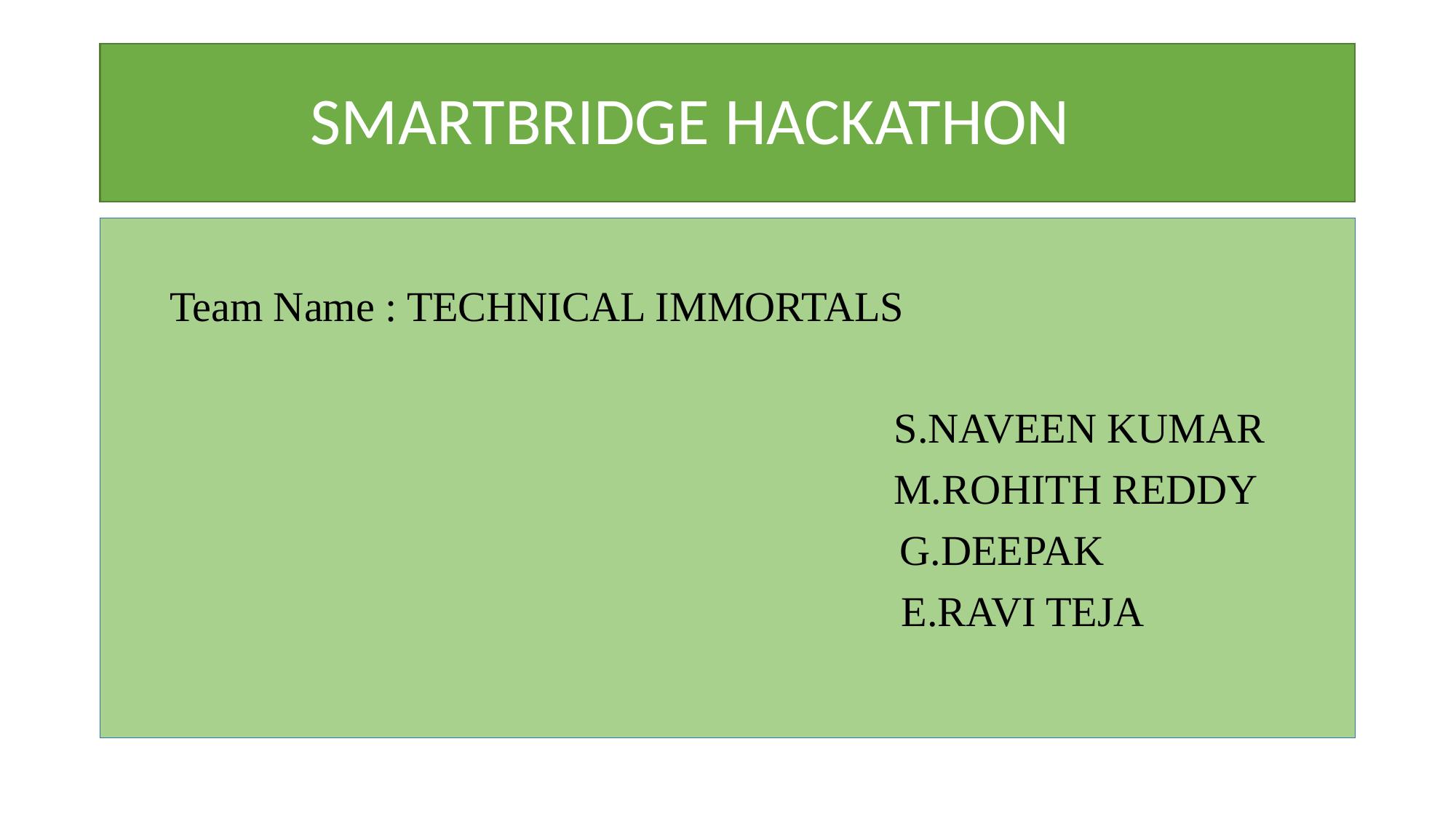

# SMARTBRIDGE HACKATHON

      Team Name : TECHNICAL IMMORTALS

                                                                         S.NAVEEN KUMAR
                                                                  M.ROHITH REDDY
                                                    G.DEEPAK
                                                        E.RAVI TEJA